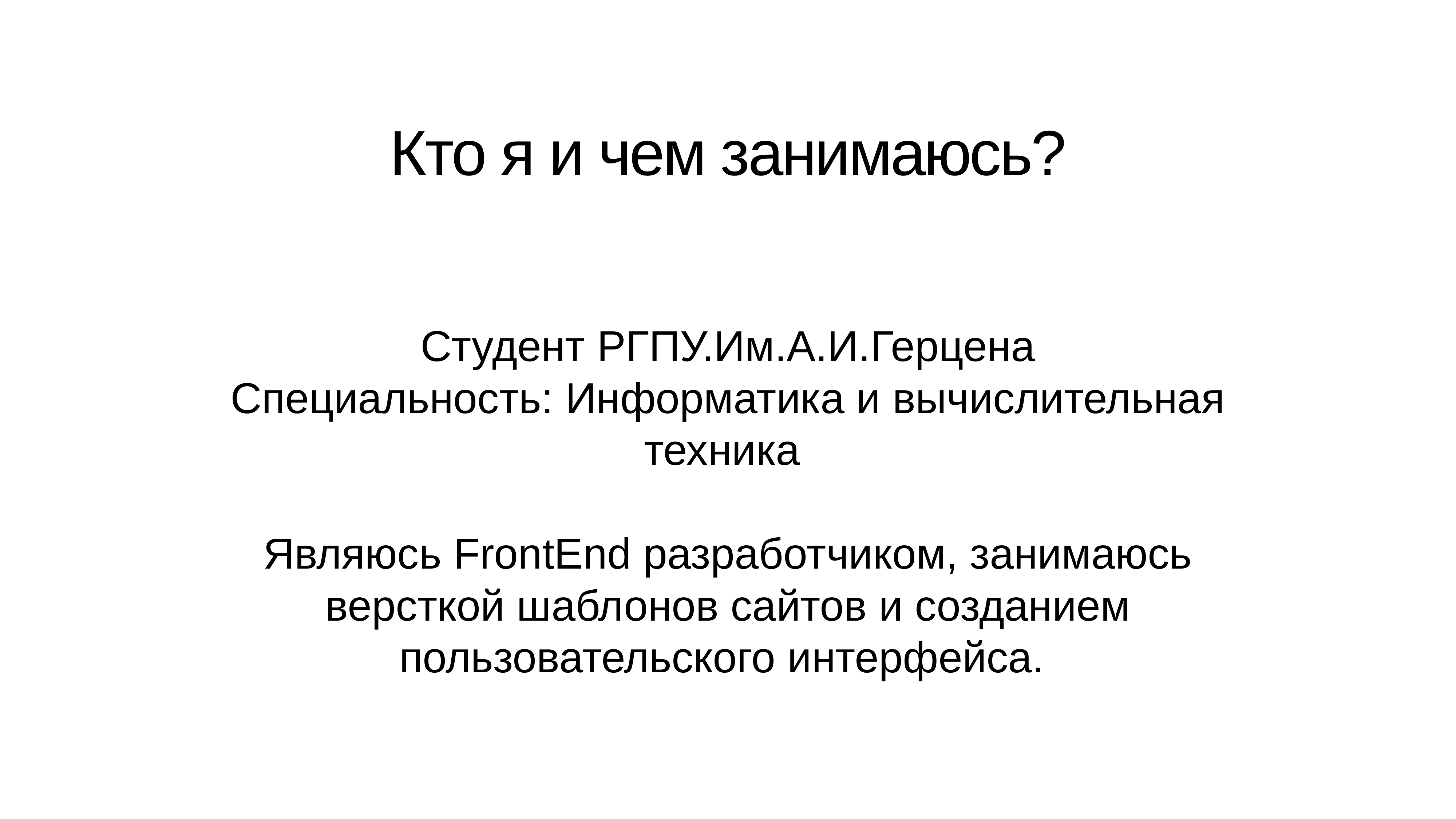

Кто я и чем занимаюсь?
Студент РГПУ.Им.А.И.Герцена
Специальность: Информатика и вычислительная техника

Являюсь FrontEnd разработчиком, занимаюсь версткой шаблонов сайтов и созданием пользовательского интерфейса.